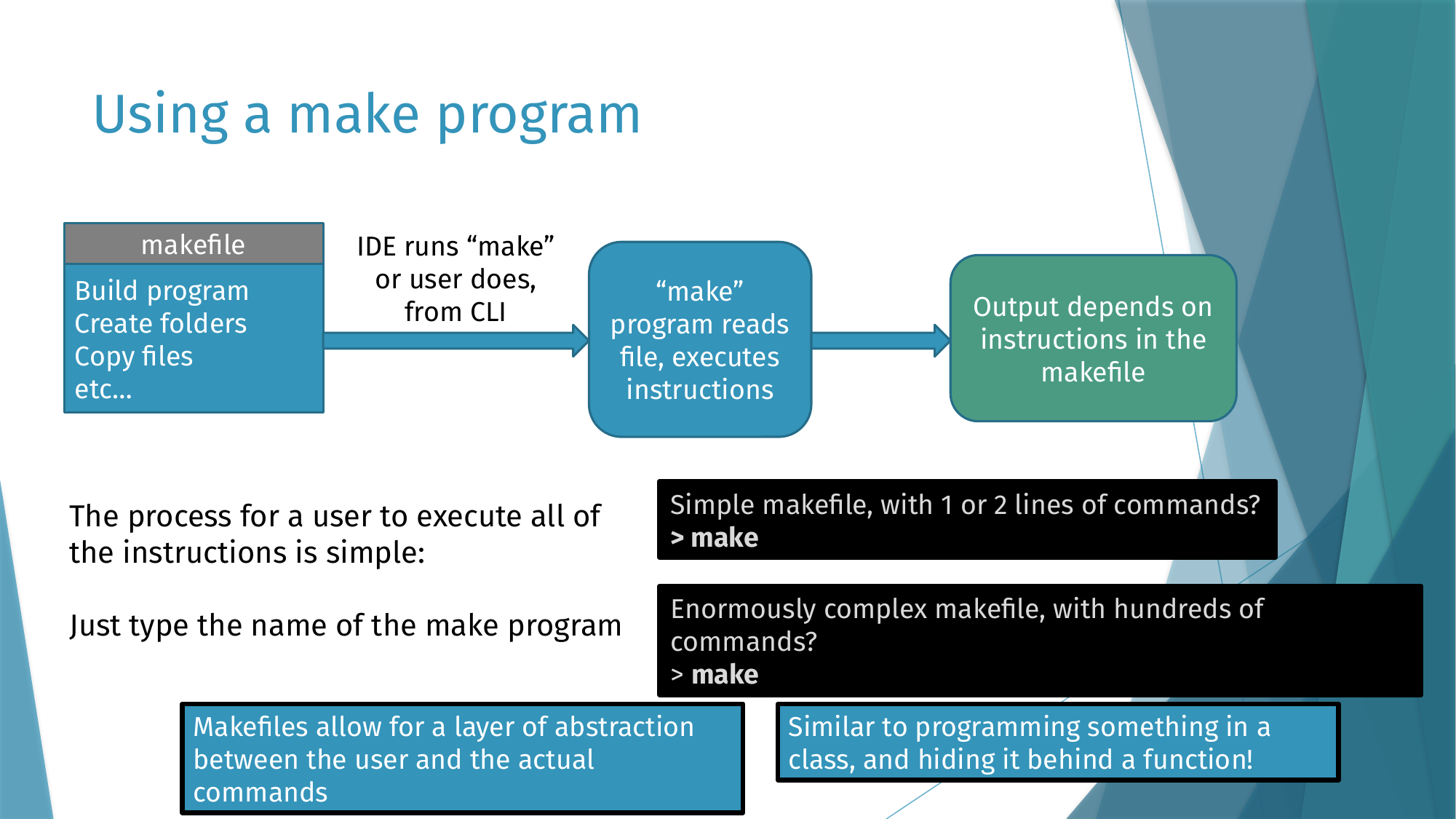

# Using a make program
makefile
IDE runs “make” or user does, from CLI
“make” program reads file, executes instructions
Output depends on instructions in the makefile
Build program
Create folders
Copy files
etc…

Simple makefile, with 1 or 2 lines of commands?
> make
The process for a user to execute all of the instructions is simple:

Just type the name of the make program
Enormously complex makefile, with hundreds of commands?
> make
Makefiles allow for a layer of abstraction between the user and the actual commands
Similar to programming something in a class, and hiding it behind a function!